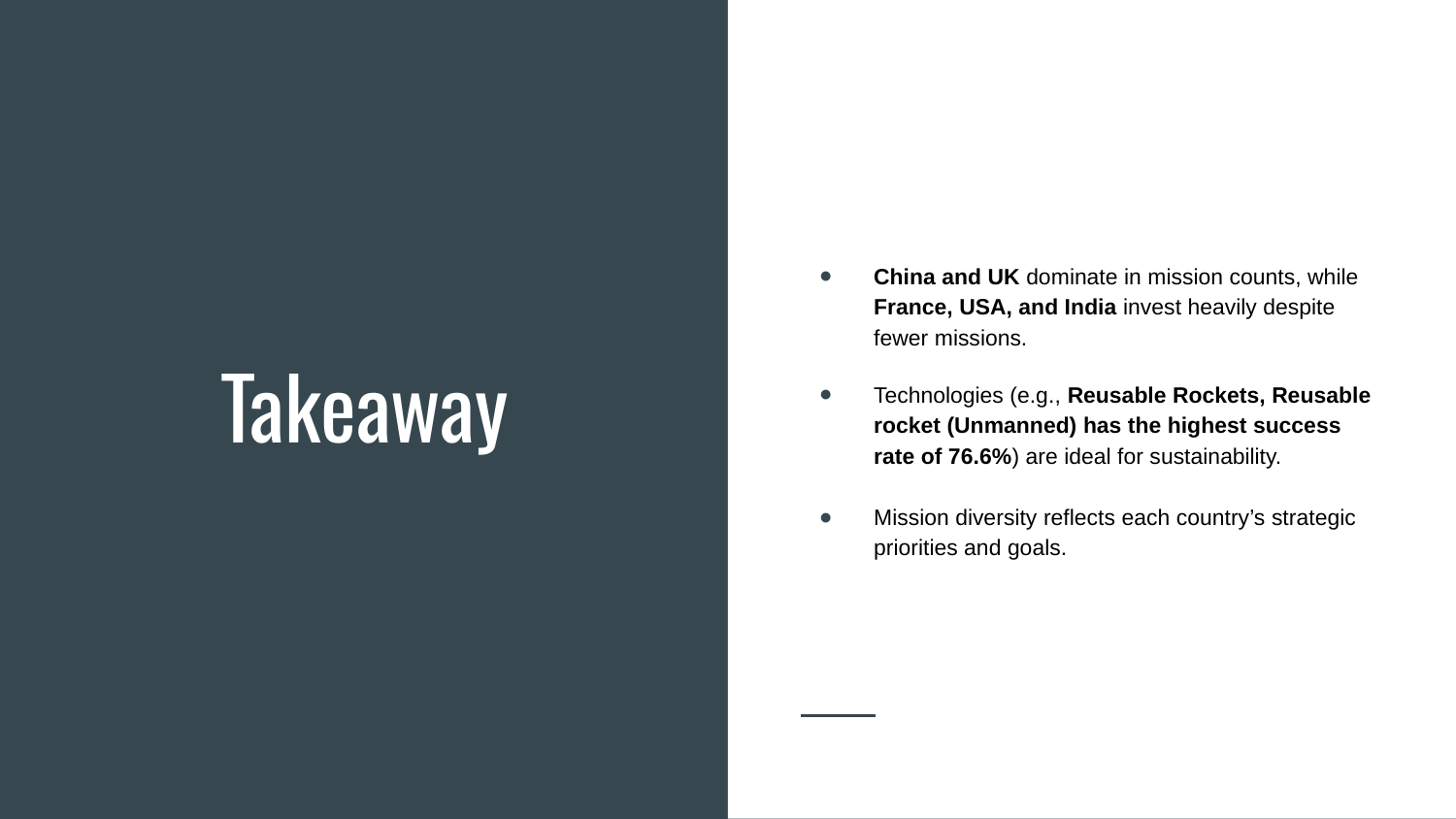

China and UK dominate in mission counts, while France, USA, and India invest heavily despite fewer missions.
Technologies (e.g., Reusable Rockets, Reusable rocket (Unmanned) has the highest success rate of 76.6%) are ideal for sustainability.
Mission diversity reflects each country’s strategic priorities and goals.
# Takeaway